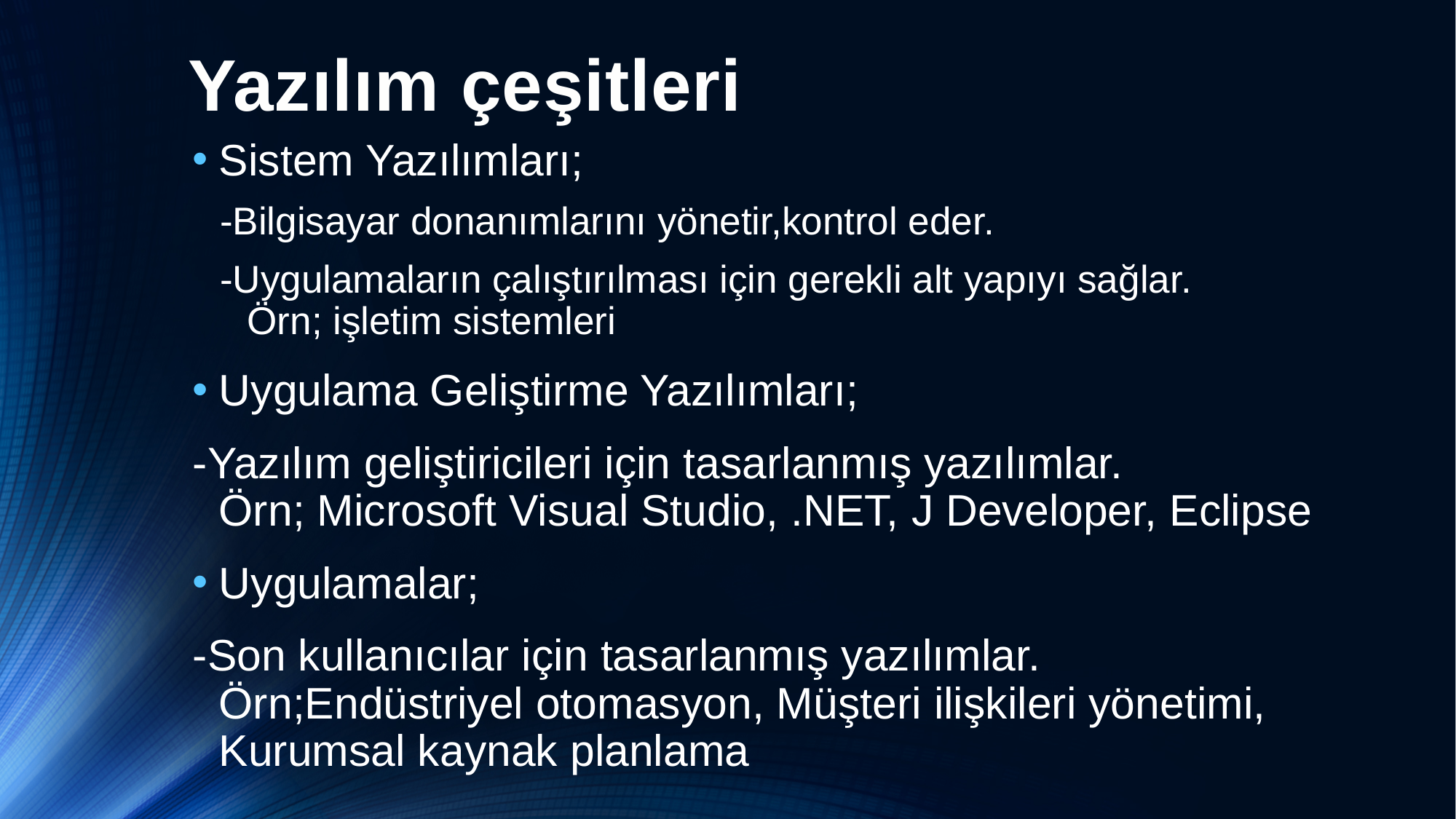

# Yazılım çeşitleri
Sistem Yazılımları;
-Bilgisayar donanımlarını yönetir,kontrol eder.
-Uygulamaların çalıştırılması için gerekli alt yapıyı sağlar.
Örn; işletim sistemleri
Uygulama Geliştirme Yazılımları;
-Yazılım geliştiricileri için tasarlanmış yazılımlar.
Örn; Microsoft Visual Studio, .NET, J Developer, Eclipse
Uygulamalar;
-Son kullanıcılar için tasarlanmış yazılımlar.
Örn;Endüstriyel otomasyon, Müşteri ilişkileri yönetimi, Kurumsal kaynak planlama